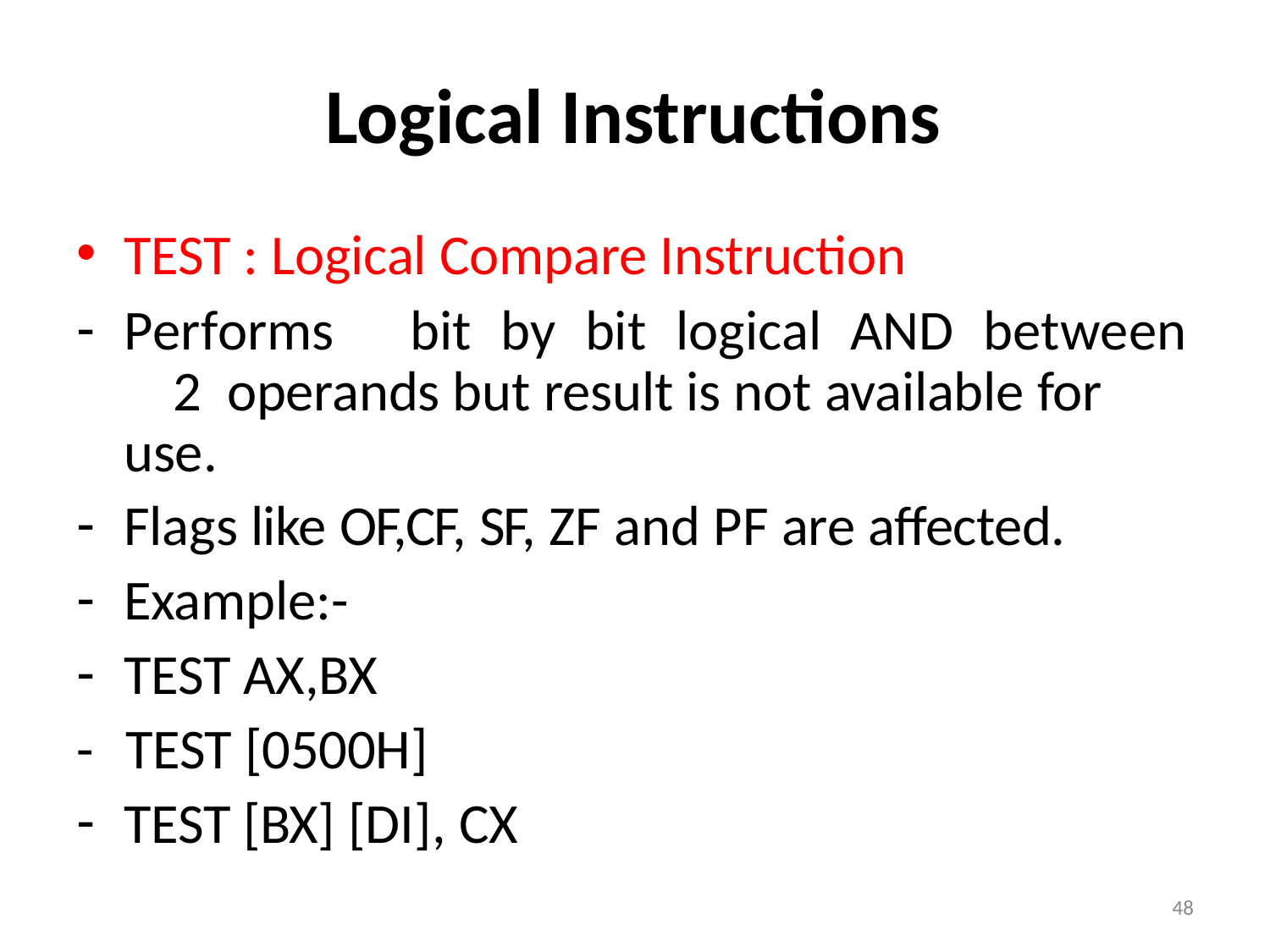

# Logical Instructions
TEST : Logical Compare Instruction
Performs	bit	by	bit	logical	AND	between	2  operands but result is not available for use.
Flags like OF,CF, SF, ZF and PF are affected.
Example:-
TEST AX,BX
-	TEST [0500H]
TEST [BX] [DI], CX
48